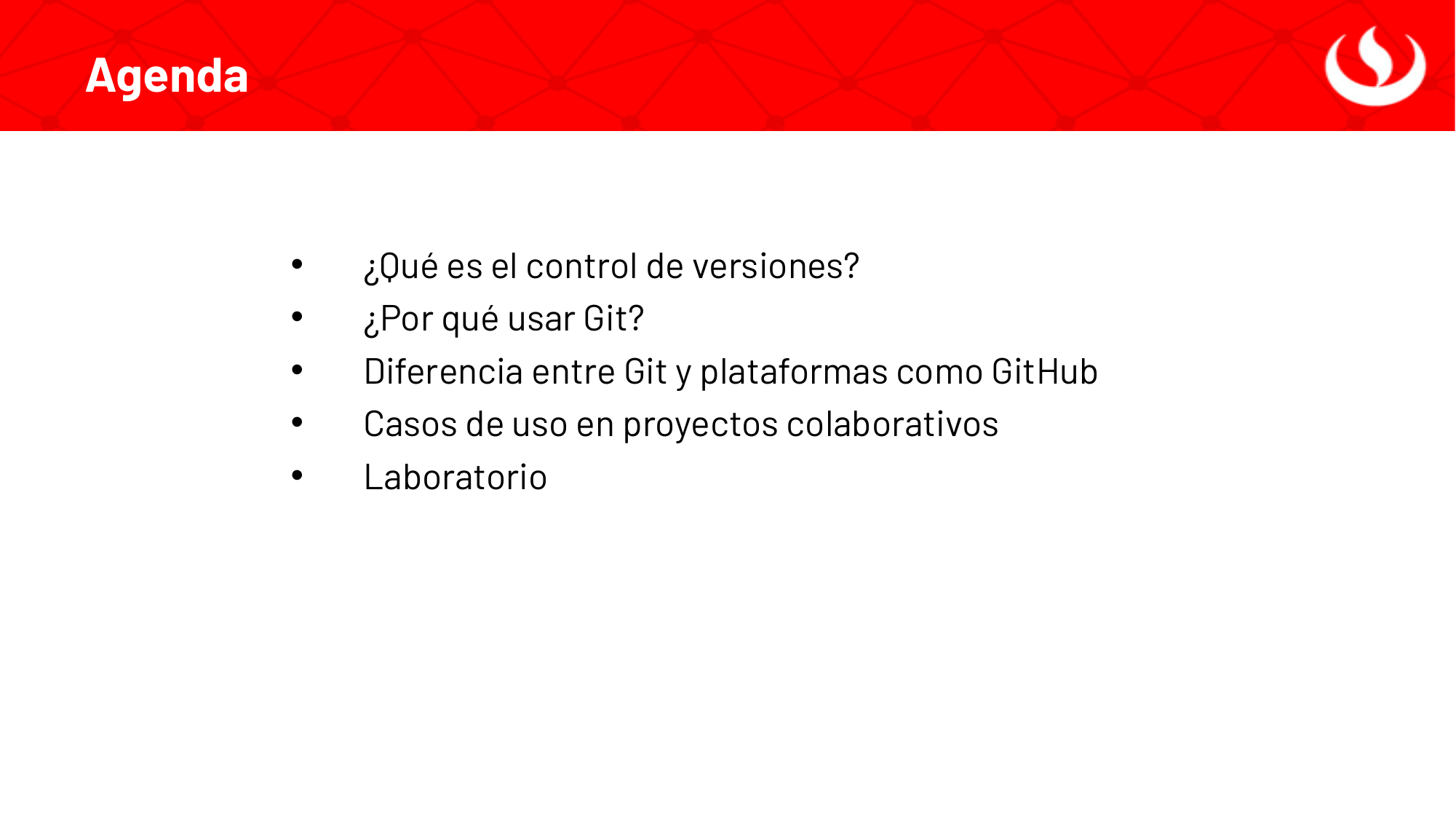

Agenda
¿Qué es el control de versiones?
¿Por qué usar Git?
Diferencia entre Git y plataformas como GitHub
Casos de uso en proyectos colaborativos
Laboratorio